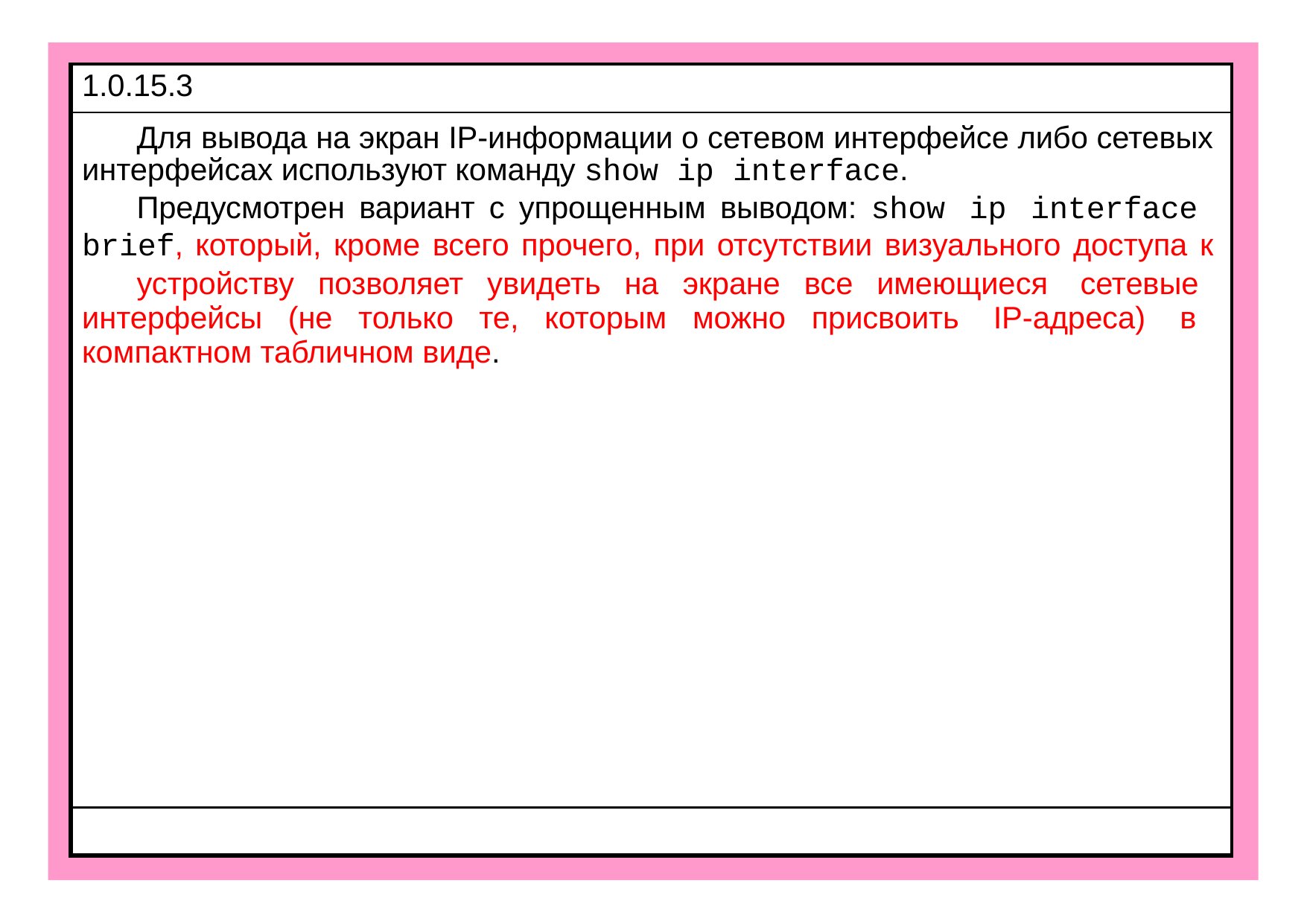

| 1.0.15.3 |
| --- |
| Для вывода на экран IP-информации о сетевом интерфейсе либо сетевых интерфейсах используют команду show ip interface. Предусмотрен вариант с упрощенным выводом: show ip interface brief, который, кроме всего прочего, при отсутствии визуального доступа к устройству позволяет увидеть на экране все имеющиеся сетевые интерфейсы (не только те, которым можно присвоить IP-адреса) в компактном табличном виде. |
|  |